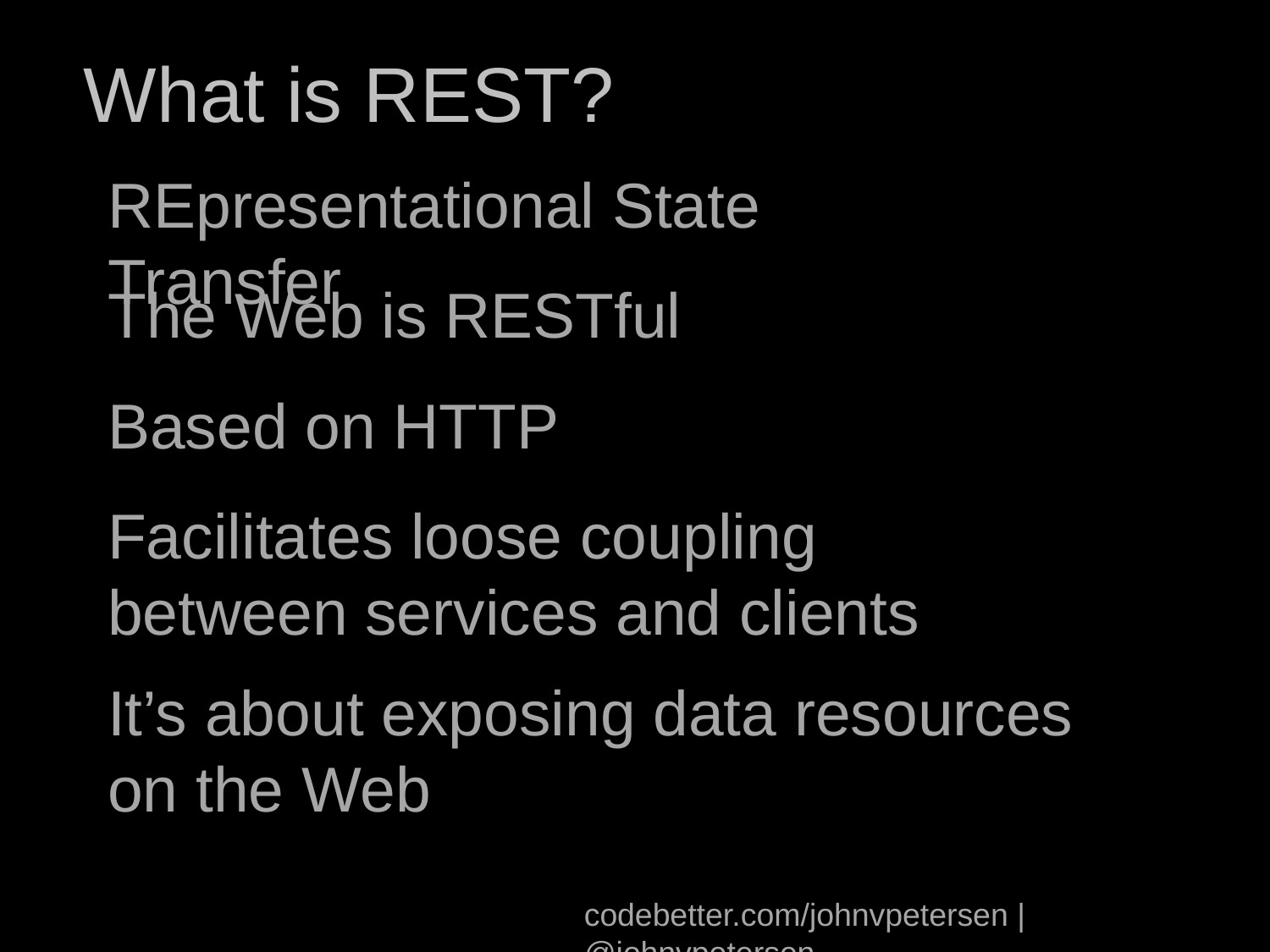

# What is REST?
REpresentational State Transfer

The Web is RESTful
Based on HTTP
Facilitates loose coupling between services and clients
It’s about exposing data resources on the Web
codebetter.com/johnvpetersen | @johnvpetersen